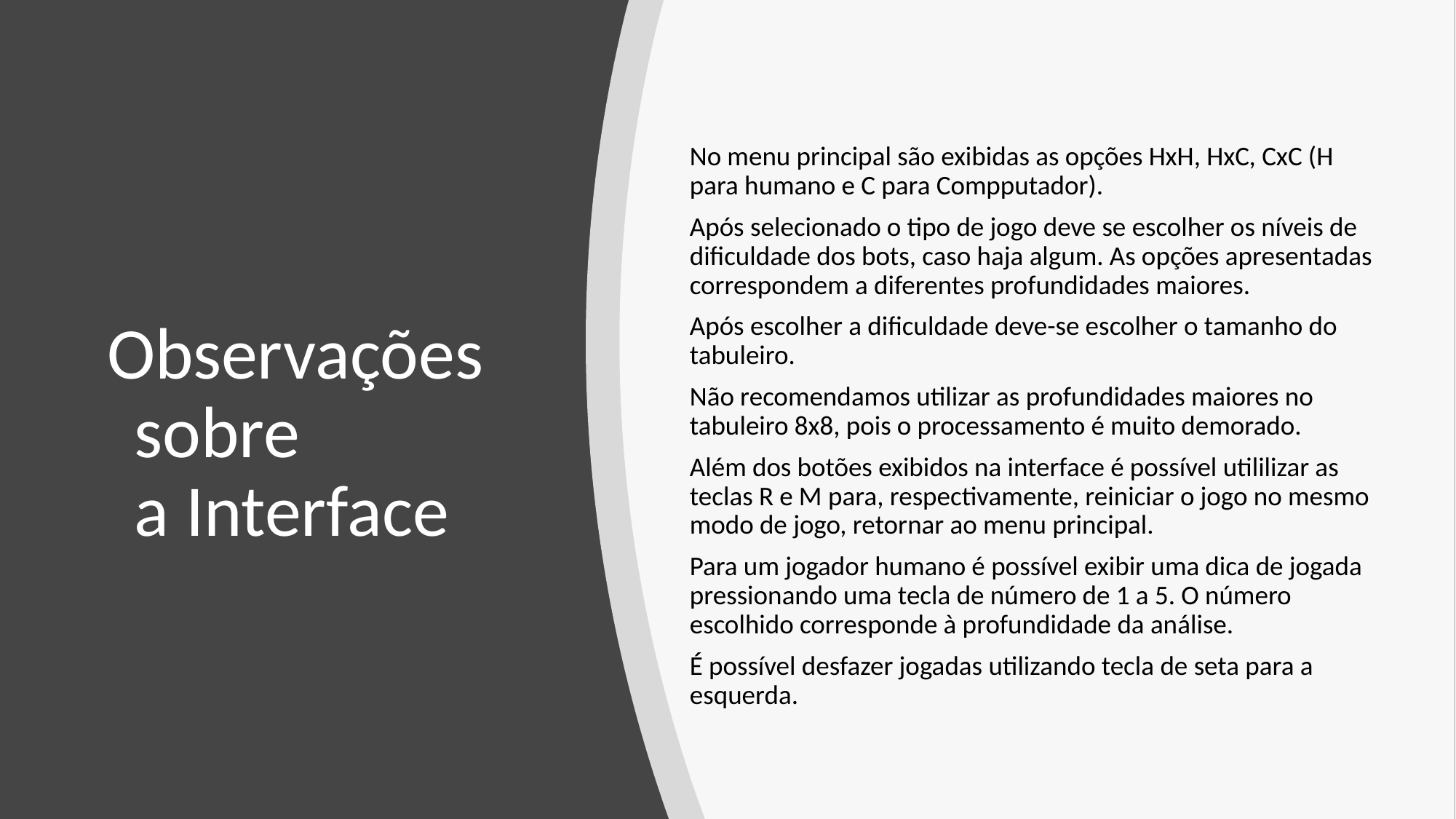

No menu principal são exibidas as opções HxH, HxC, CxC (H para humano e C para Compputador).
Após selecionado o tipo de jogo deve se escolher os níveis de dificuldade dos bots, caso haja algum. As opções apresentadas correspondem a diferentes profundidades maiores.
Após escolher a dificuldade deve-se escolher o tamanho do tabuleiro.
Não recomendamos utilizar as profundidades maiores no tabuleiro 8x8, pois o processamento é muito demorado.
Além dos botões exibidos na interface é possível utililizar as teclas R e M para, respectivamente, reiniciar o jogo no mesmo modo de jogo, retornar ao menu principal.
Para um jogador humano é possível exibir uma dica de jogada pressionando uma tecla de número de 1 a 5. O número escolhido corresponde à profundidade da análise.
É possível desfazer jogadas utilizando tecla de seta para a esquerda.
# Observações sobre a Interface